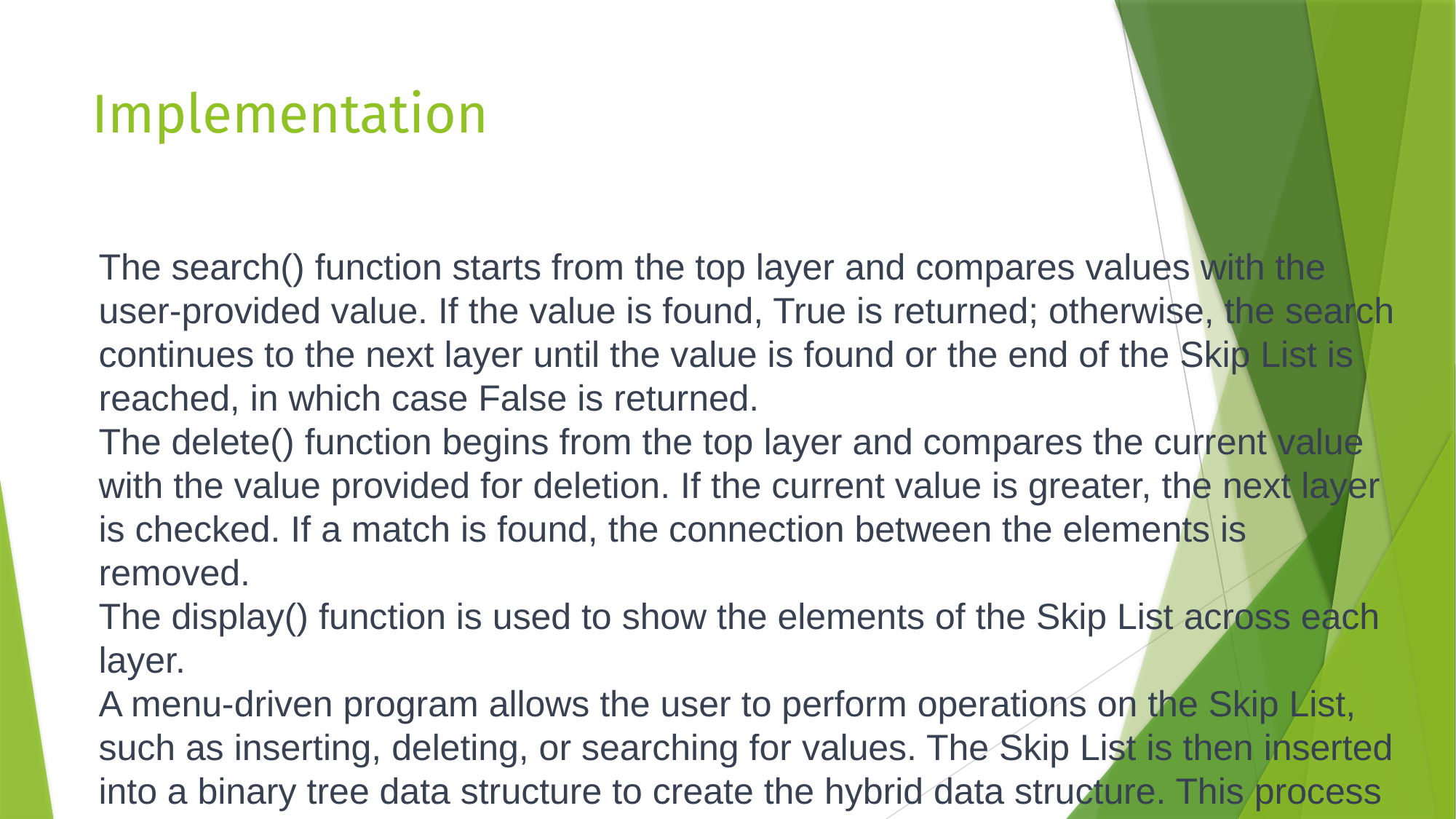

# Implementation
The search() function starts from the top layer and compares values with the user-provided value. If the value is found, True is returned; otherwise, the search continues to the next layer until the value is found or the end of the Skip List is reached, in which case False is returned.
The delete() function begins from the top layer and compares the current value with the value provided for deletion. If the current value is greater, the next layer is checked. If a match is found, the connection between the elements is removed.
The display() function is used to show the elements of the Skip List across each layer.
A menu-driven program allows the user to perform operations on the Skip List, such as inserting, deleting, or searching for values. The Skip List is then inserted into a binary tree data structure to create the hybrid data structure. This process continues until the desired results are achieved by the user.